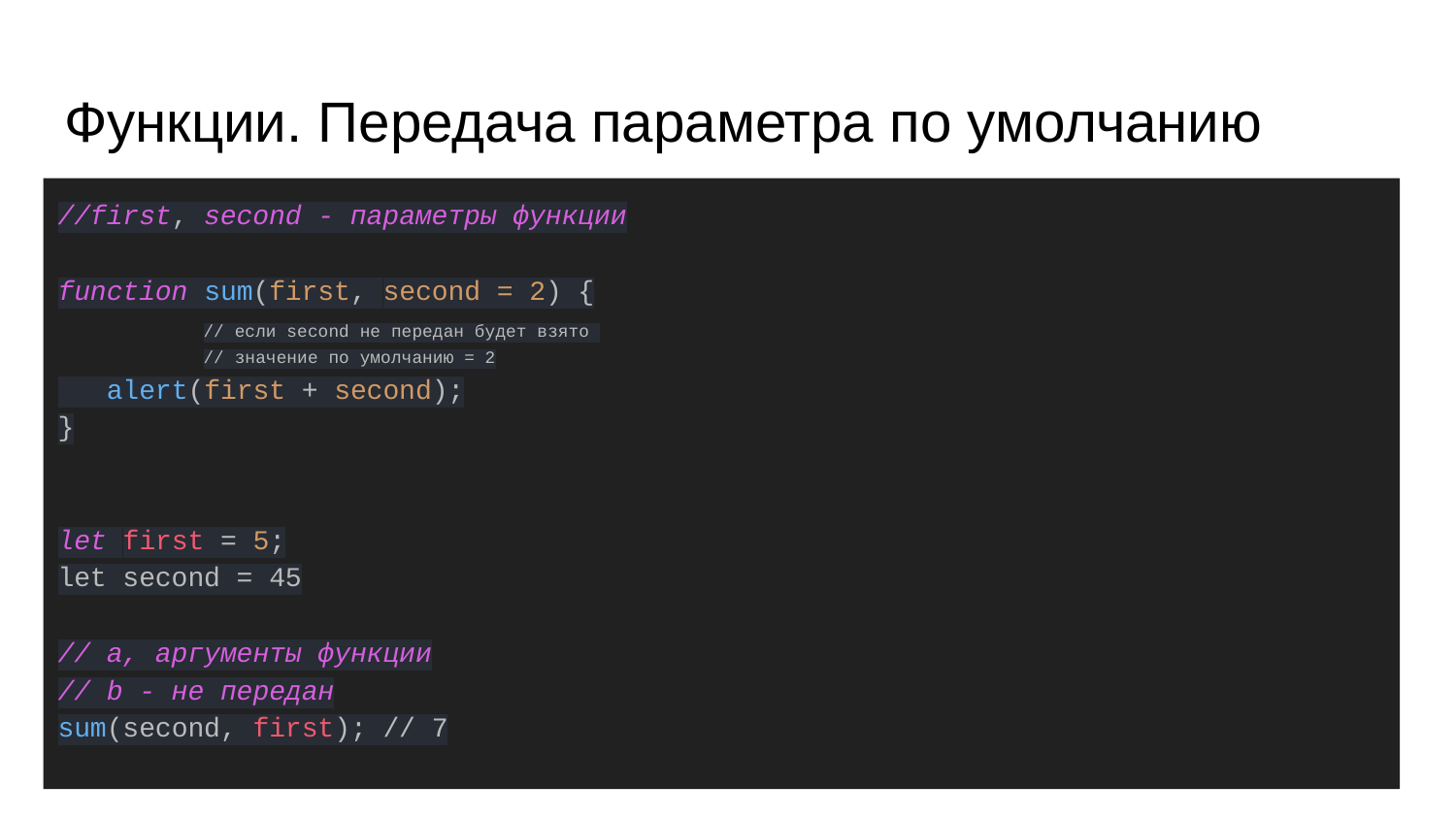

# Функции. Передача параметра по умолчанию
//first, second - параметры функции

function sum(first, second = 2) {
	// если second не передан будет взято
	// значение по умолчанию = 2
   alert(first + second);
}

let first = 5;
let second = 45

// a, аргументы функции
// b - не передан
sum(second, first); // 7